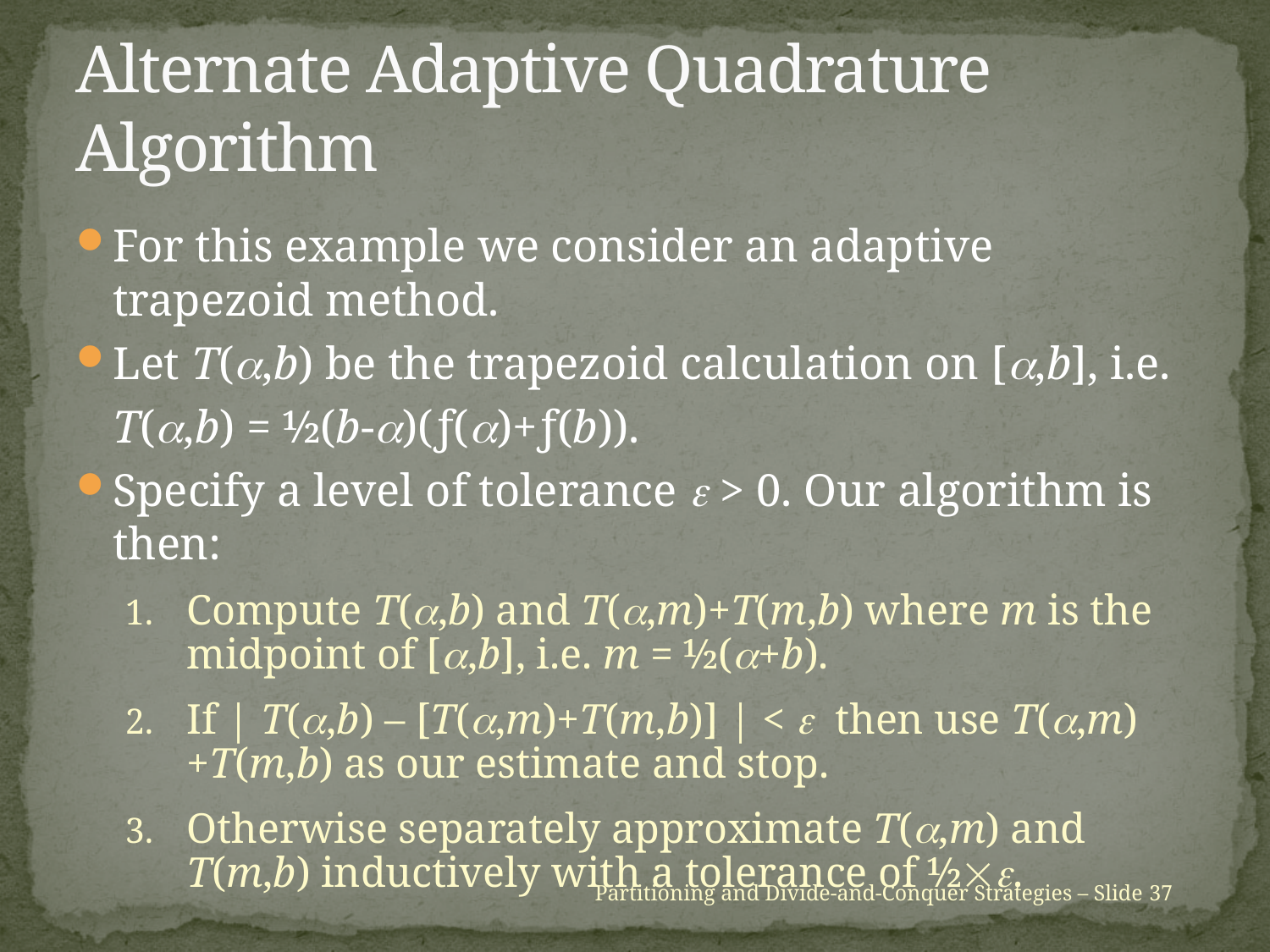

# Alternate Adaptive Quadrature Algorithm
For this example we consider an adaptive trapezoid method.
Let T(α,b) be the trapezoid calculation on [α,b], i.e.
	T(α,b) = ½(b-α)(ƒ(α)+ƒ(b)).
Specify a level of tolerance ε > 0. Our algorithm is then:
Compute T(α,b) and T(α,m)+T(m,b) where m is the midpoint of [α,b], i.e. m = ½(α+b).
If | T(α,b) – [T(α,m)+T(m,b)] | < ε  then use T(α,m)+T(m,b) as our estimate and stop.
Otherwise separately approximate T(α,m) and T(m,b) inductively with a tolerance of ½×ε.

Partitioning and Divide-and-Conquer Strategies – Slide 37